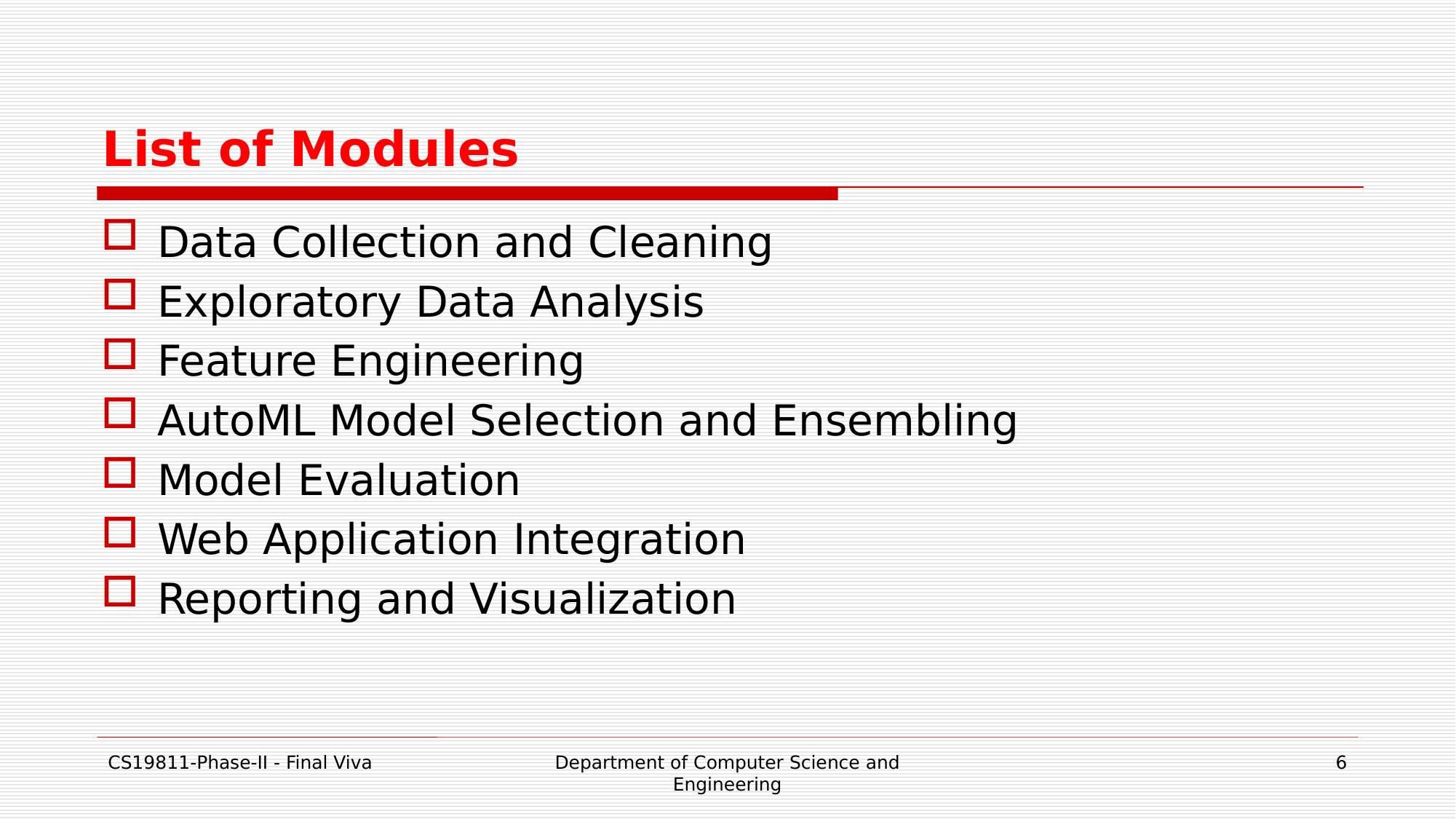

# List of Modules
Data Collection and Cleaning
Exploratory Data Analysis
Feature Engineering
AutoML Model Selection and Ensembling
Model Evaluation
Web Application Integration
Reporting and Visualization

CS19811-Phase-II - Final Viva
Department of Computer Science and Engineering
6